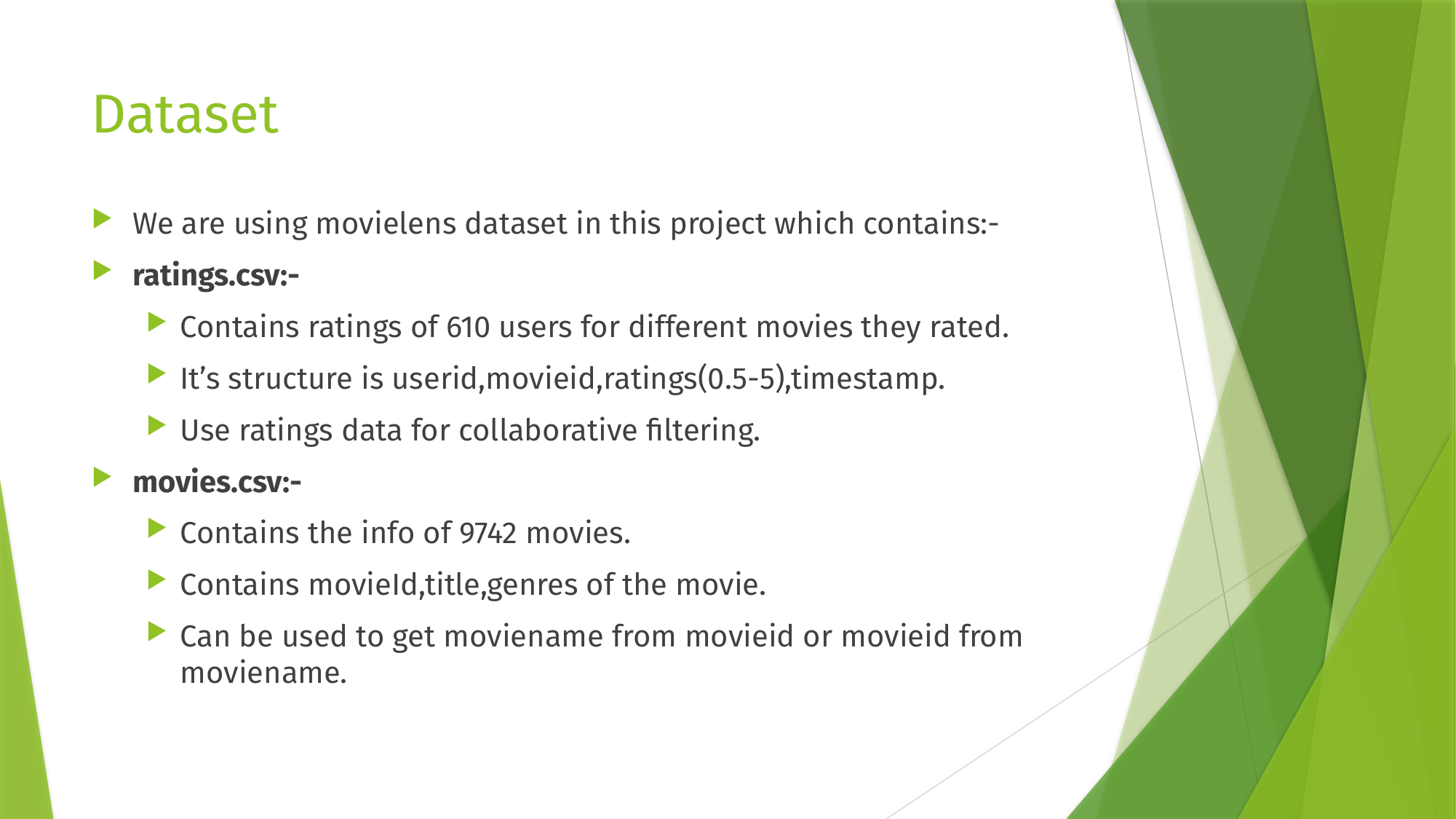

Dataset
We are using movielens dataset in this project which contains:-
ratings.csv:-
Contains ratings of 610 users for different movies they rated.
It’s structure is userid,movieid,ratings(0.5-5),timestamp.
Use ratings data for collaborative filtering.
movies.csv:-
Contains the info of 9742 movies.
Contains movieId,title,genres of the movie.
Can be used to get moviename from movieid or movieid from moviename.